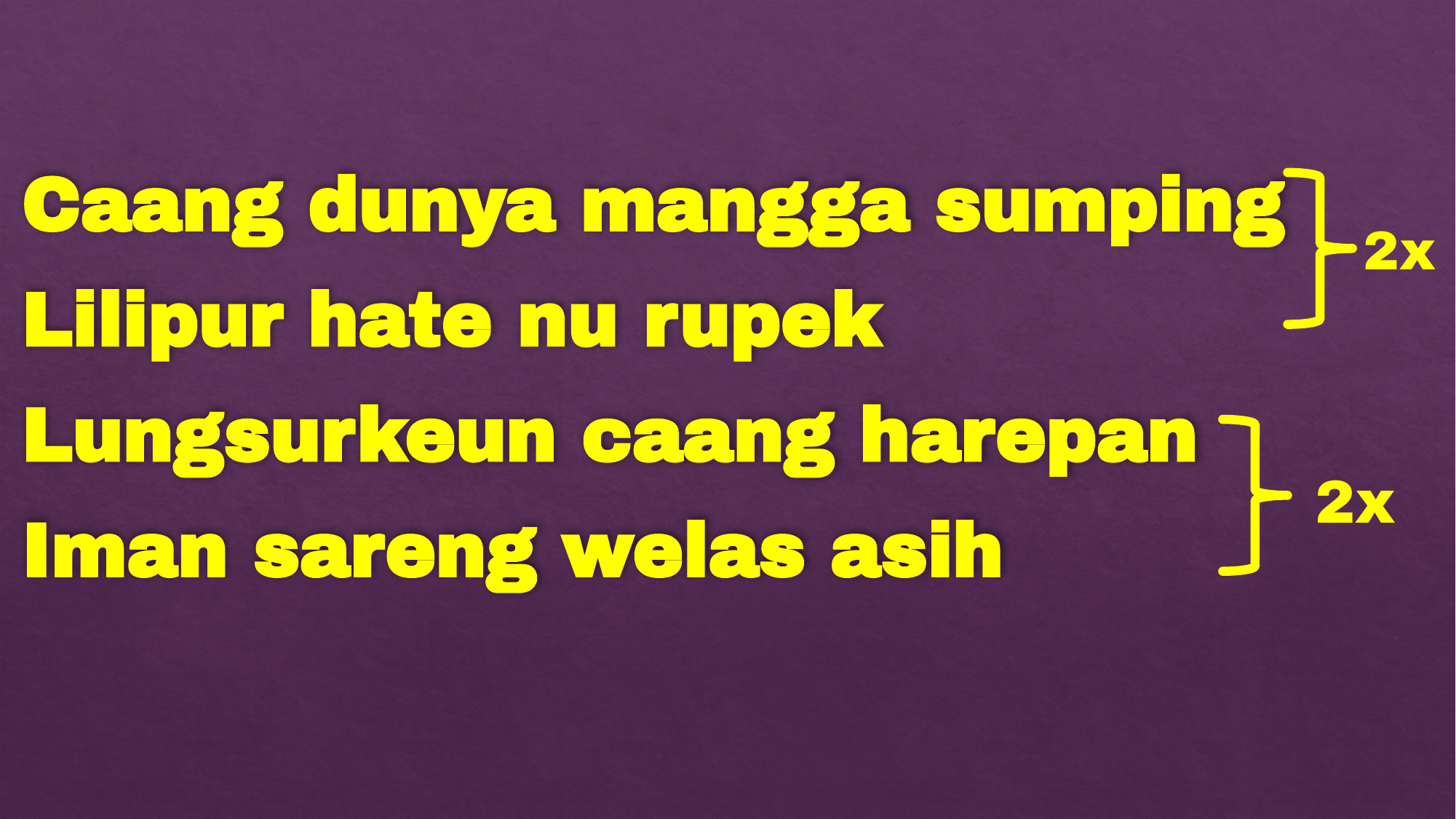

Caang dunya mangga sumping
Lilipur hate nu rupek
Lungsurkeun caang harepan
Iman sareng welas asih

2x

2x